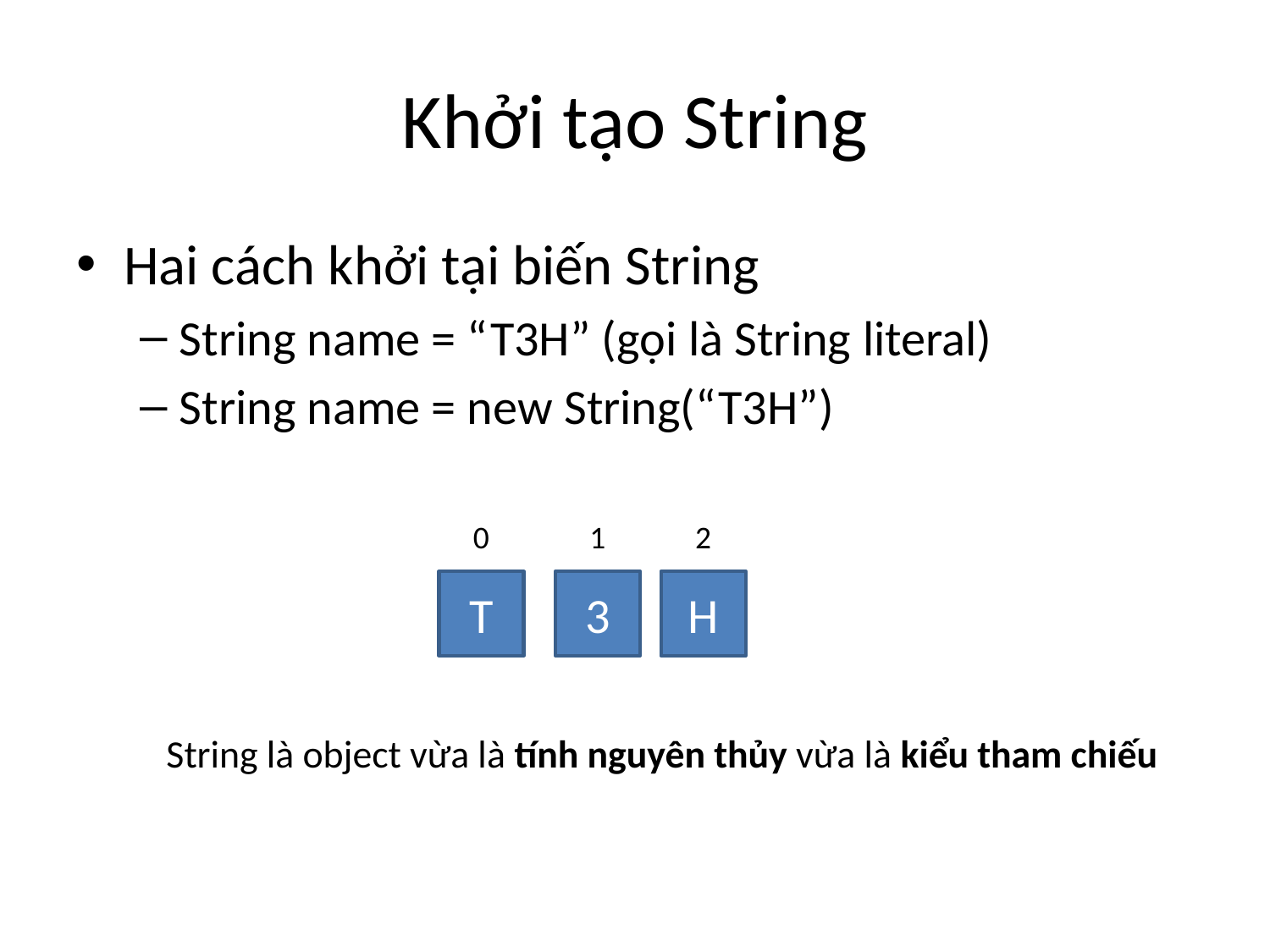

# Khởi tạo String
Hai cách khởi tại biến String
String name = “T3H” (gọi là String literal)
String name = new String(“T3H”)

0
1
2
T
3
H
String là object vừa là tính nguyên thủy vừa là kiểu tham chiếu